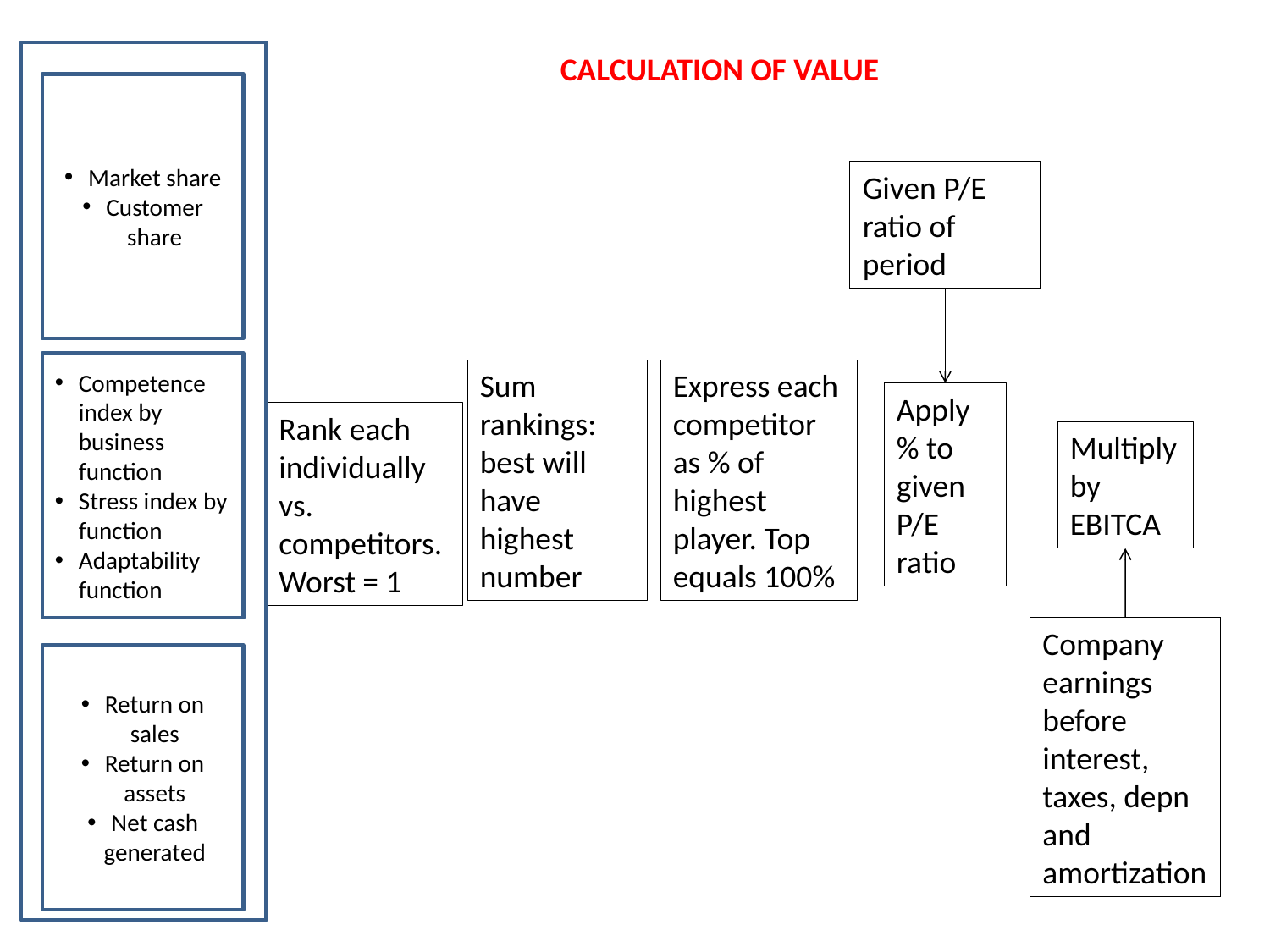

CALCULATION OF VALUE
Market share
Customer share
Given P/E ratio of period
Competence index by business function
Stress index by function
Adaptability function
Sum rankings: best will have highest number
Express each competitor as % of highest player. Top equals 100%
Apply % to given P/E ratio
Rank each individually vs. competitors. Worst = 1
Multiply by EBITCA
Company earnings before interest, taxes, depn and amortization
Return on sales
Return on assets
Net cash generated